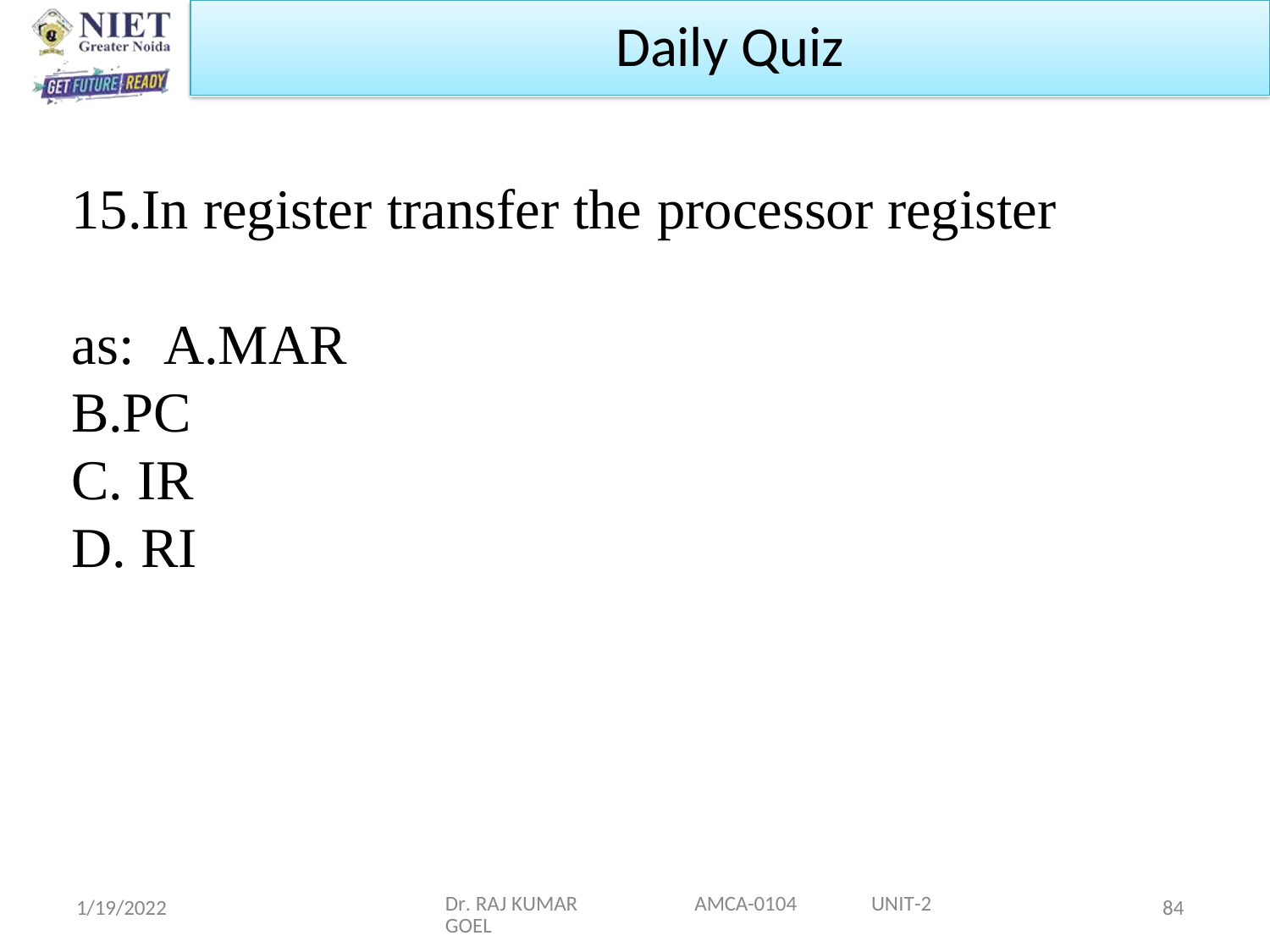

Daily Quiz
15.In register transfer the processor register as:  A.MAR
B.PC
C. IR
D. RI
Dr. RAJ KUMAR GOEL
AMCA-0104
UNIT-2
1/19/2022
84